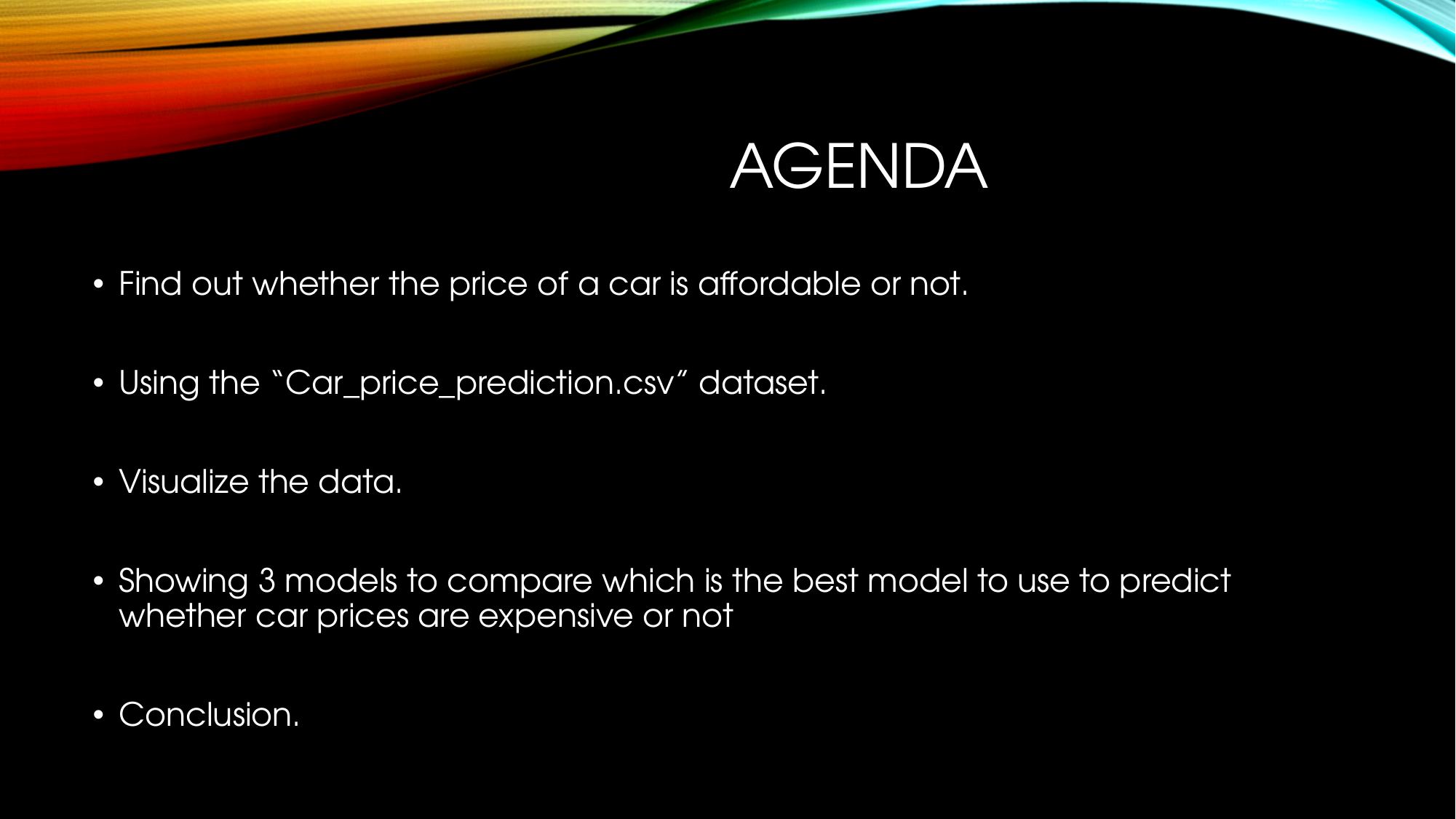

# Agenda
Find out whether the price of a car is affordable or not.

Using the “Car_price_prediction.csv” dataset.

Visualize the data.

Showing 3 models to compare which is the best model to use to predict whether car prices are expensive or not

Conclusion.